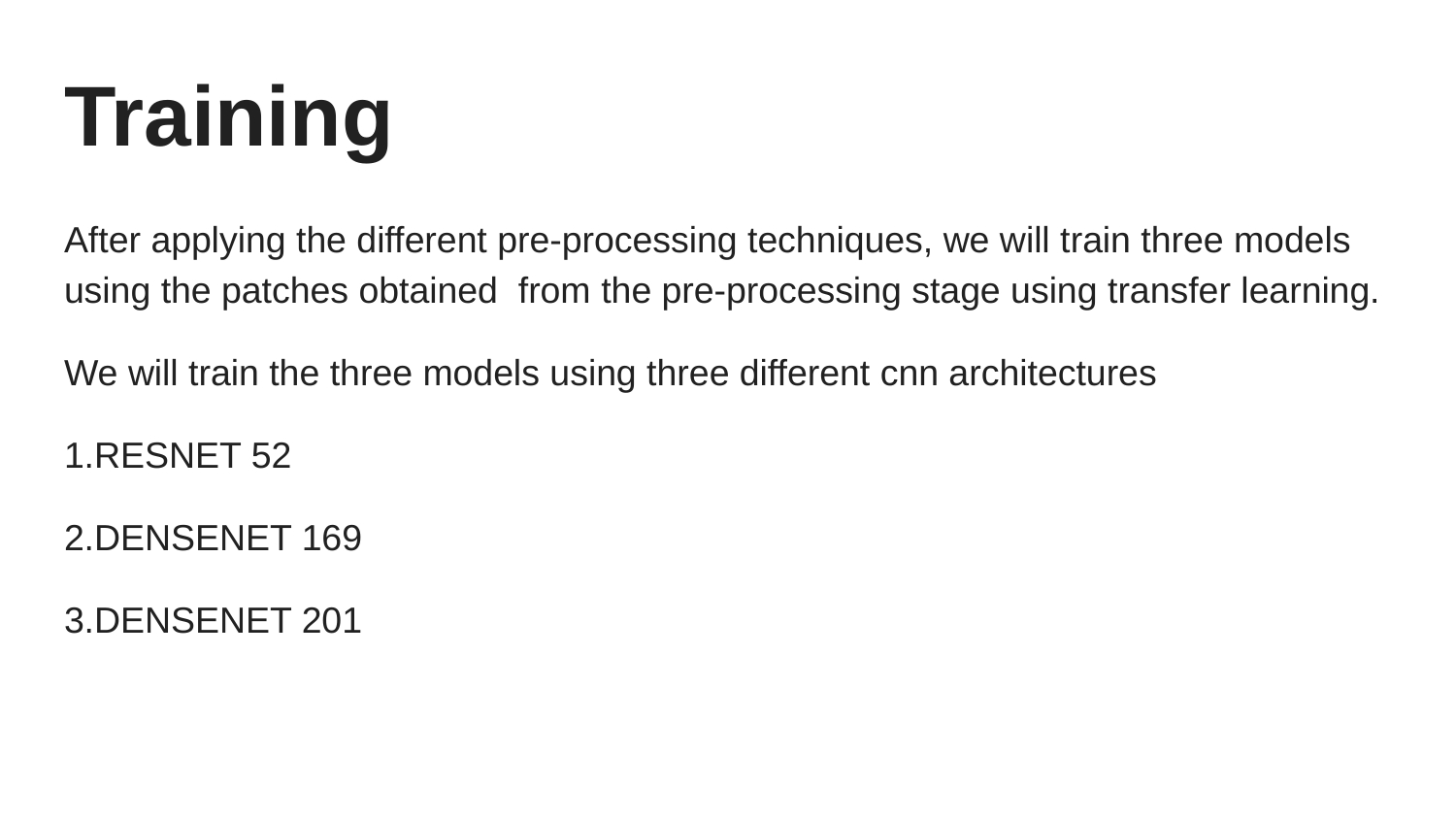

# Training
After applying the different pre-processing techniques, we will train three models using the patches obtained  from the pre-processing stage using transfer learning.
We will train the three models using three different cnn architectures
1.RESNET 52
2.DENSENET 169
3.DENSENET 201